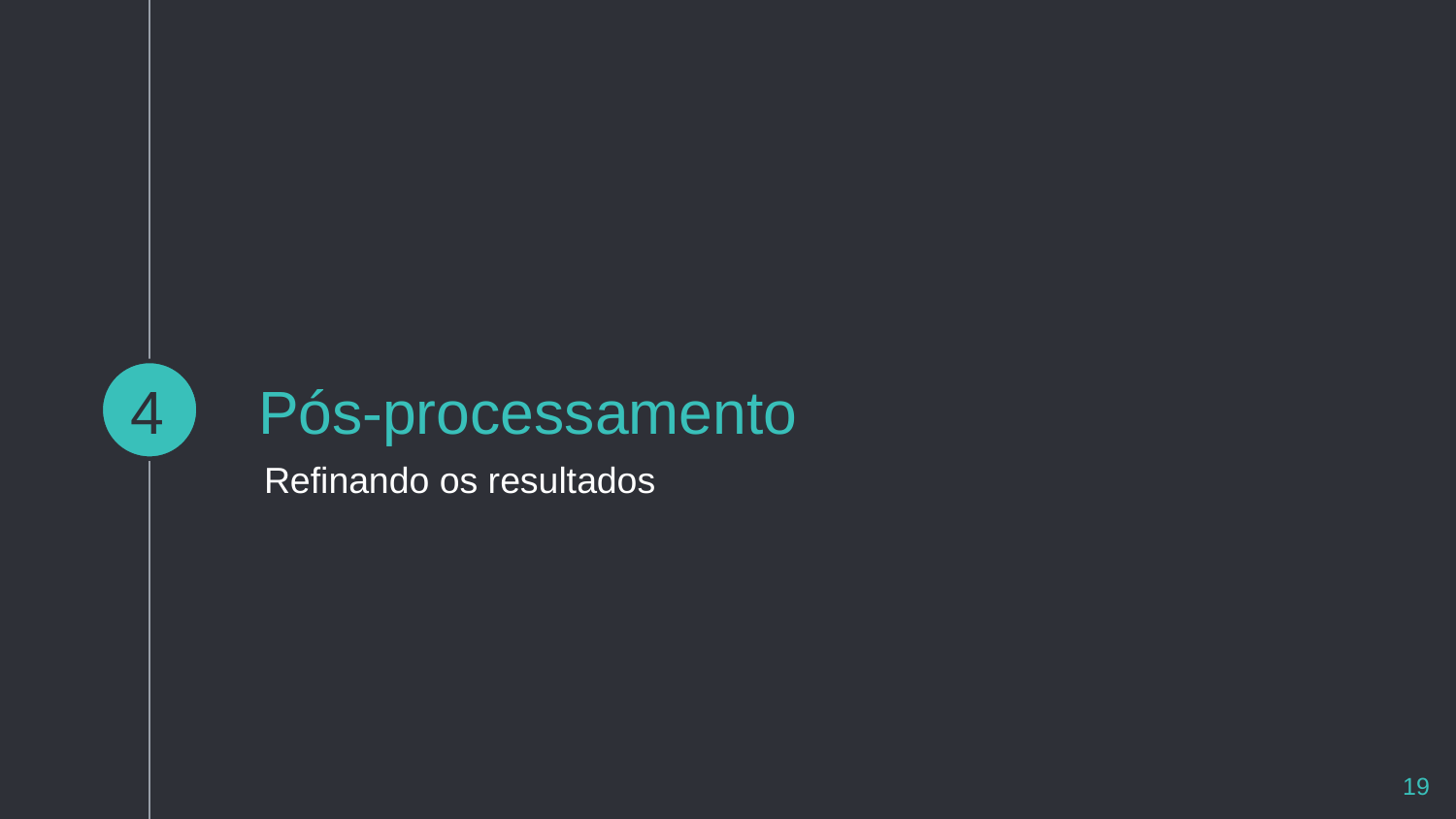

4
# Pós-processamento
Refinando os resultados
19